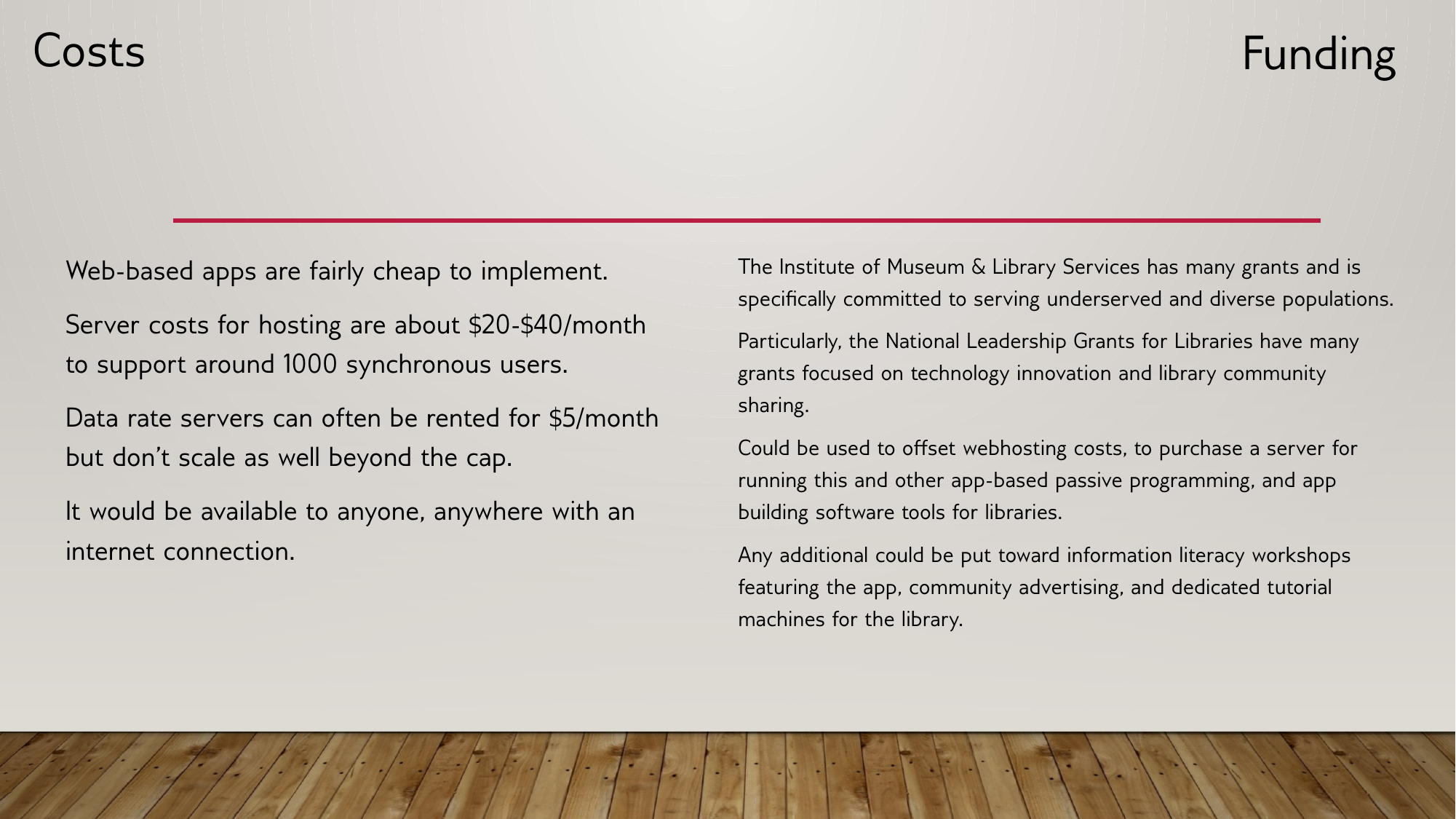

Funding
# Costs
Web-based apps are fairly cheap to implement.
Server costs for hosting are about $20-$40/month to support around 1000 synchronous users.
Data rate servers can often be rented for $5/month but don’t scale as well beyond the cap.
It would be available to anyone, anywhere with an internet connection.
The Institute of Museum & Library Services has many grants and is specifically committed to serving underserved and diverse populations.
Particularly, the National Leadership Grants for Libraries have many grants focused on technology innovation and library community sharing.
Could be used to offset webhosting costs, to purchase a server for running this and other app-based passive programming, and app building software tools for libraries.
Any additional could be put toward information literacy workshops featuring the app, community advertising, and dedicated tutorial machines for the library.